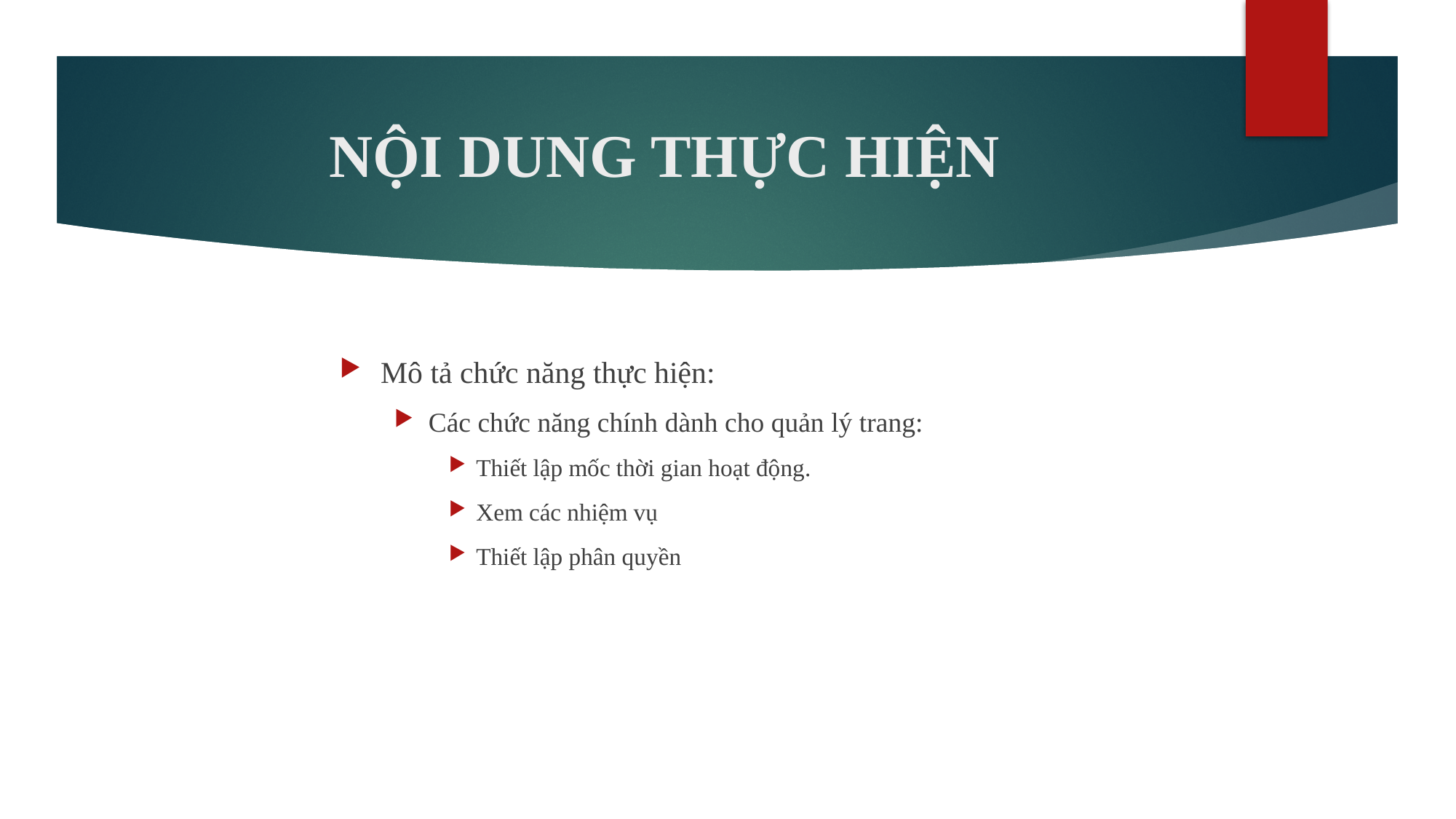

# NỘI DUNG THỰC HIỆN
Mô tả chức năng thực hiện:
Các chức năng chính dành cho quản lý trang:
Thiết lập mốc thời gian hoạt động.
Xem các nhiệm vụ
Thiết lập phân quyền